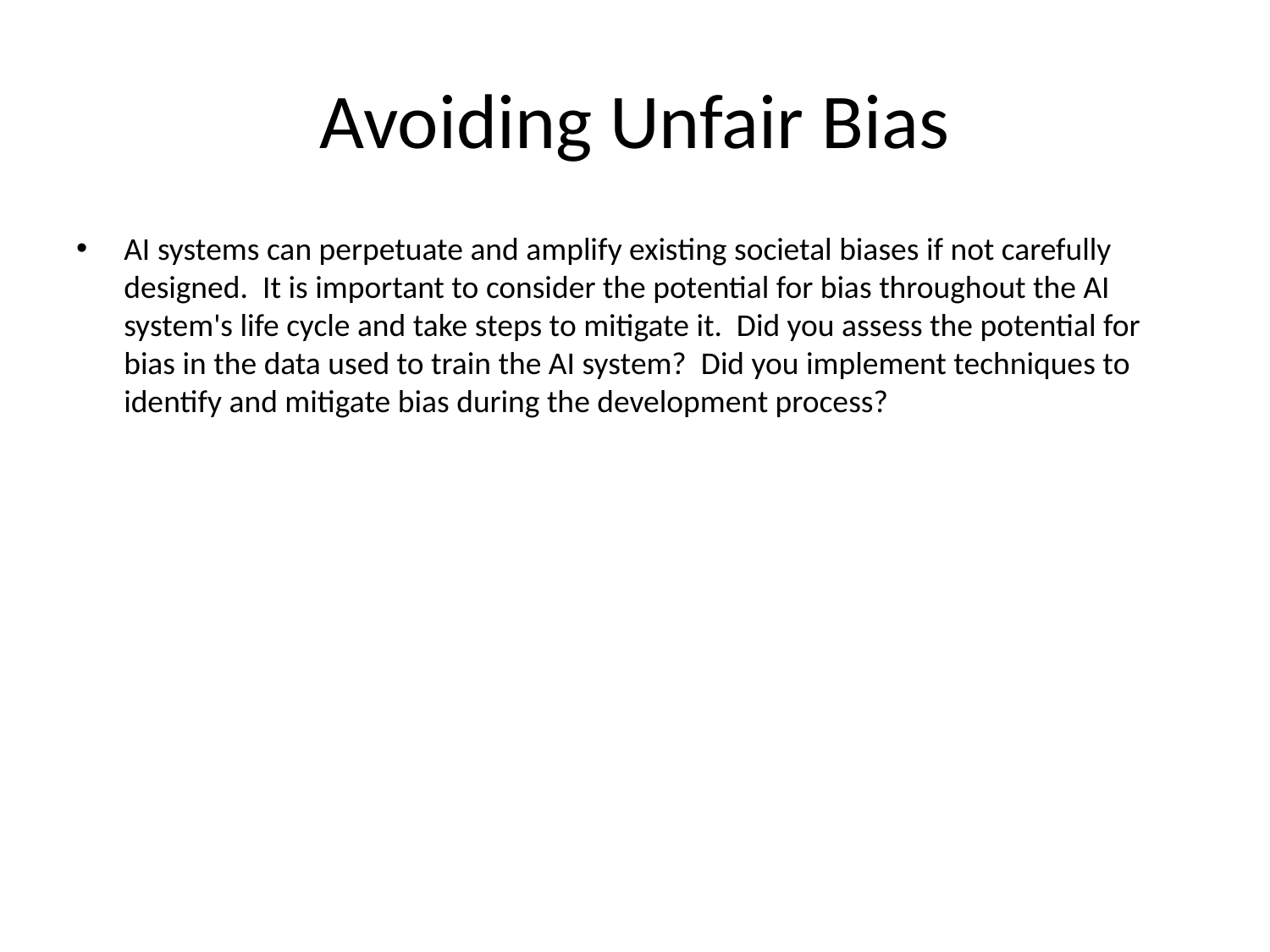

# Avoiding Unfair Bias
AI systems can perpetuate and amplify existing societal biases if not carefully designed.  It is important to consider the potential for bias throughout the AI system's life cycle and take steps to mitigate it.  Did you assess the potential for bias in the data used to train the AI system?  Did you implement techniques to identify and mitigate bias during the development process?